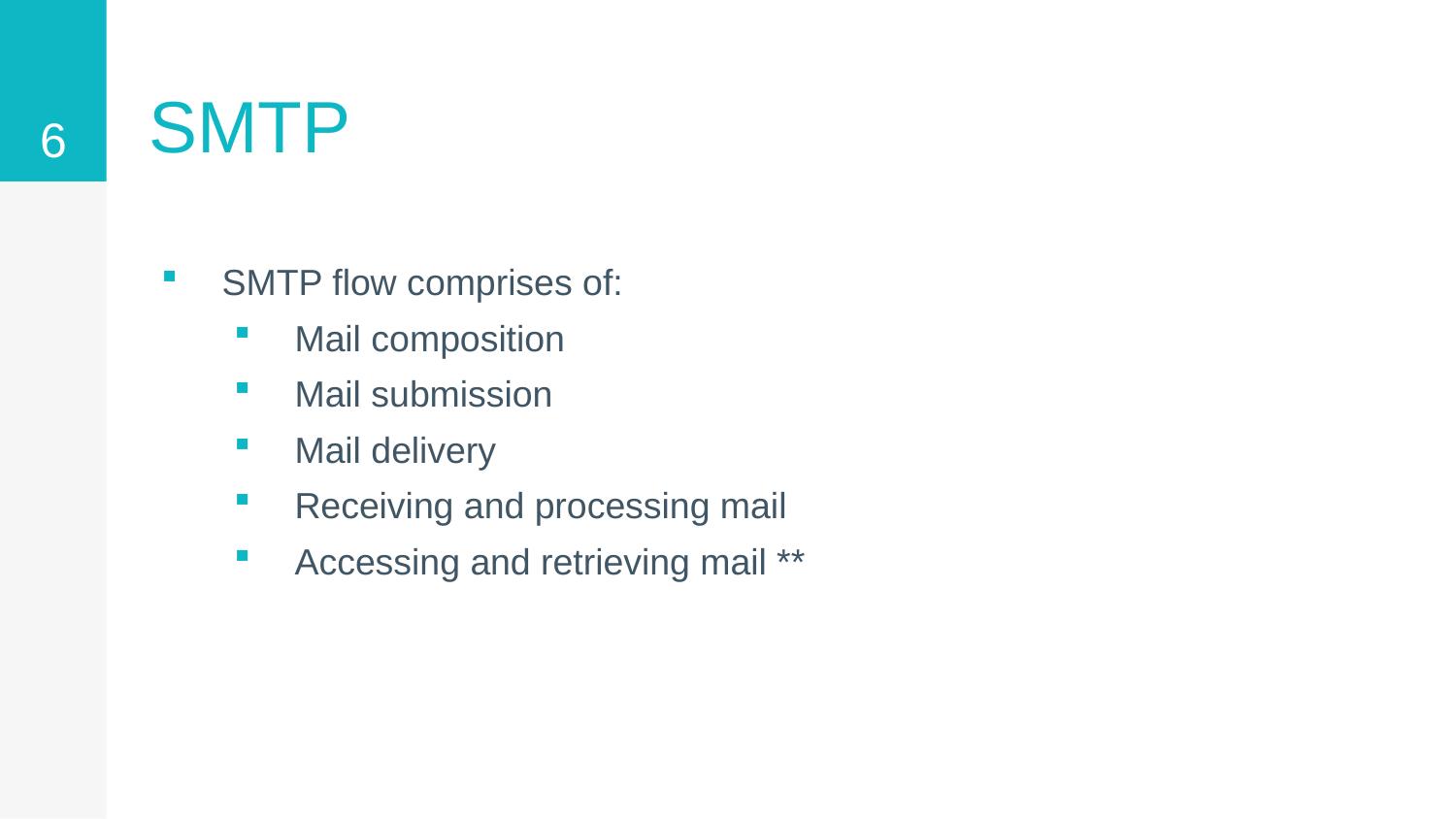

6
# SMTP
SMTP flow comprises of:
Mail composition
Mail submission
Mail delivery
Receiving and processing mail
Accessing and retrieving mail **